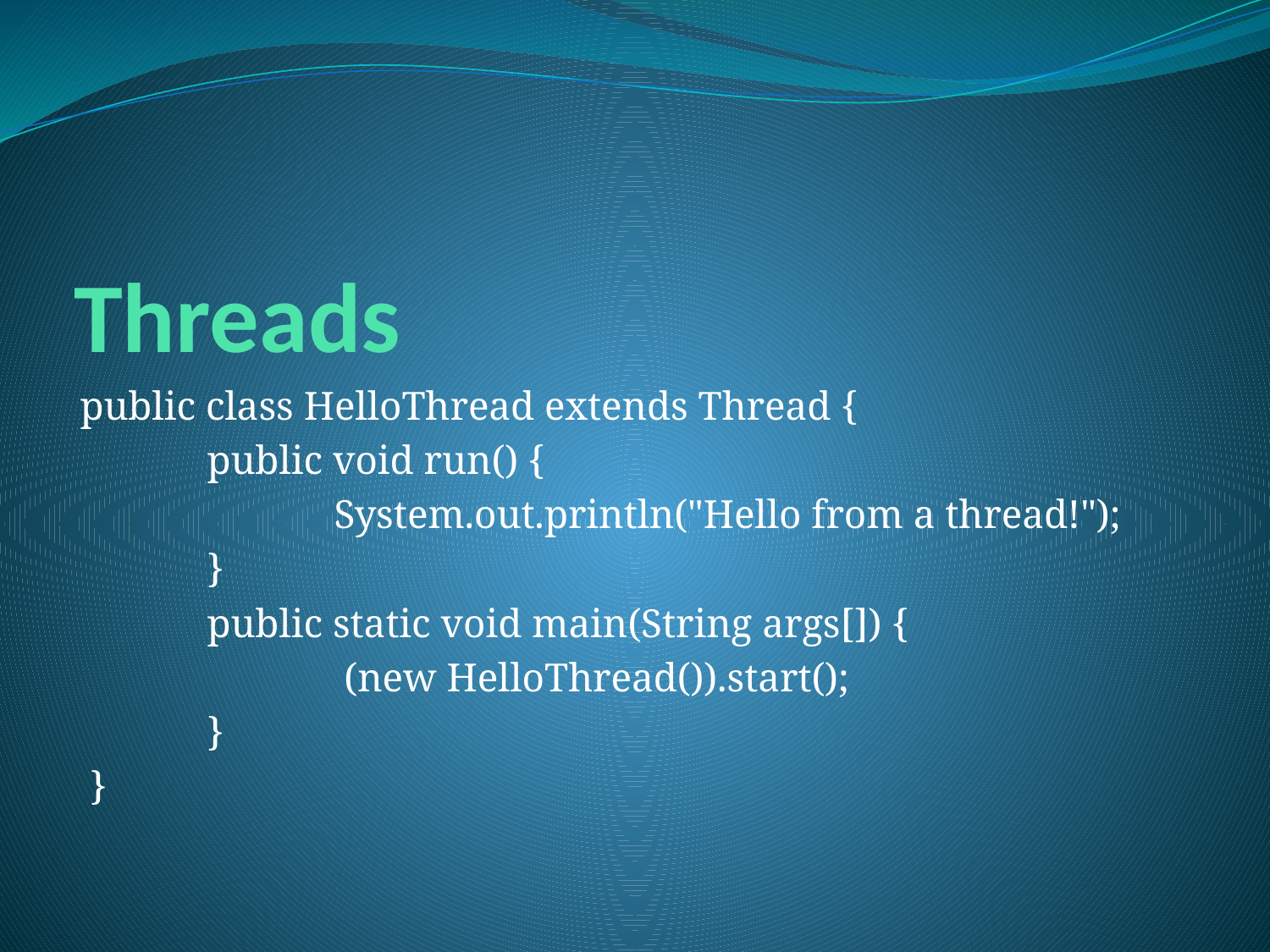

# Threads
public class HelloThread extends Thread {
	public void run() {
		System.out.println("Hello from a thread!");
	}
	public static void main(String args[]) {
		 (new HelloThread()).start();
	}
 }